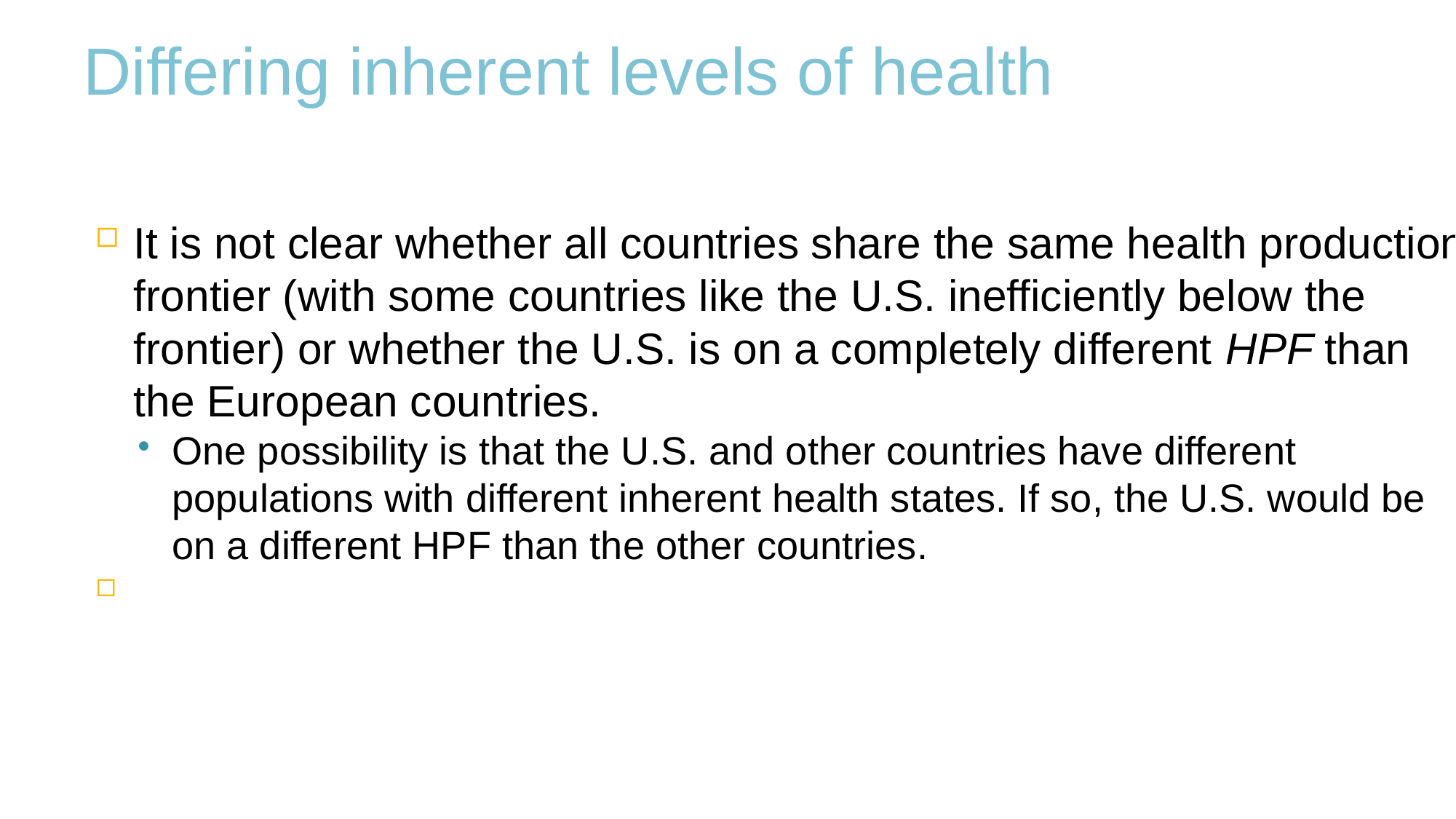

Differing inherent levels of health
It is not clear whether all countries share the same health production frontier (with some countries like the U.S. inefficiently below the frontier) or whether the U.S. is on a completely different HPF than the European countries.
One possibility is that the U.S. and other countries have different populations with different inherent health states. If so, the U.S. would be on a different HPF than the other countries.